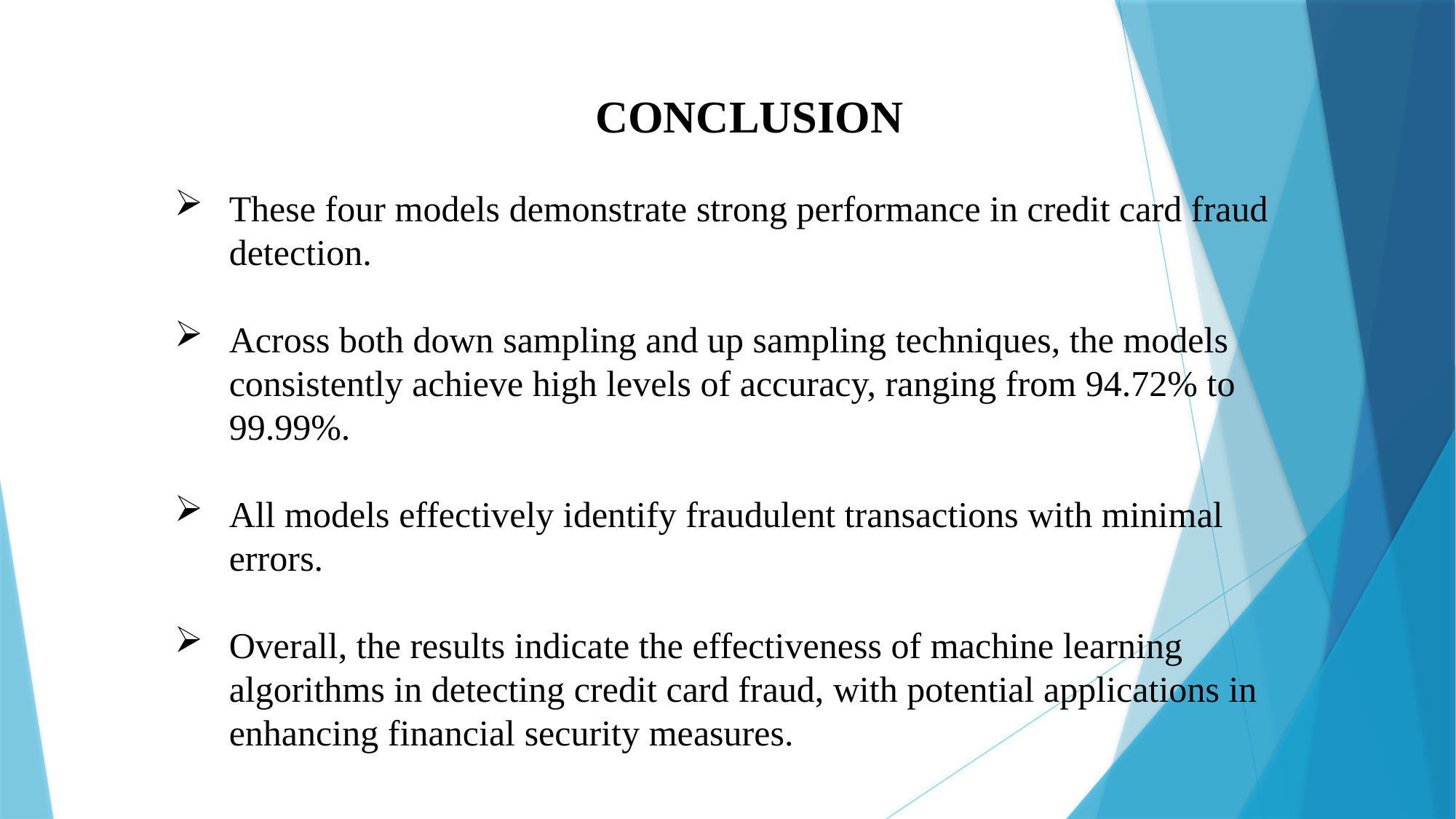

CONCLUSION

These four models demonstrate strong performance in credit card fraud detection.

Across both down sampling and up sampling techniques, the models consistently achieve high levels of accuracy, ranging from 94.72% to 99.99%.

All models effectively identify fraudulent transactions with minimal errors.

Overall, the results indicate the effectiveness of machine learning algorithms in detecting credit card fraud, with potential applications in enhancing financial security measures.